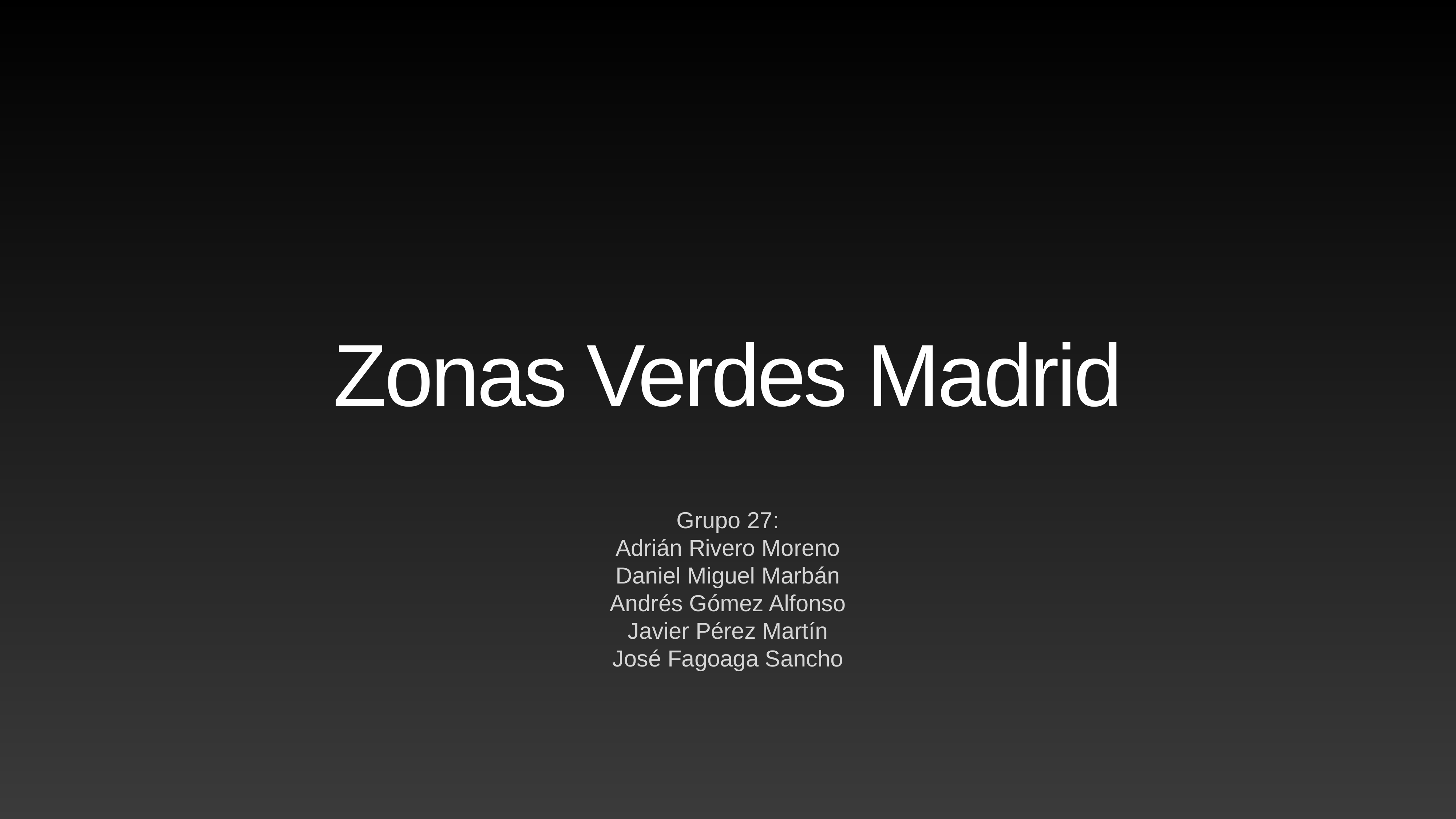

# Zonas Verdes Madrid
Grupo 27:
Adrián Rivero Moreno
Daniel Miguel Marbán
Andrés Gómez Alfonso
Javier Pérez Martín
José Fagoaga Sancho